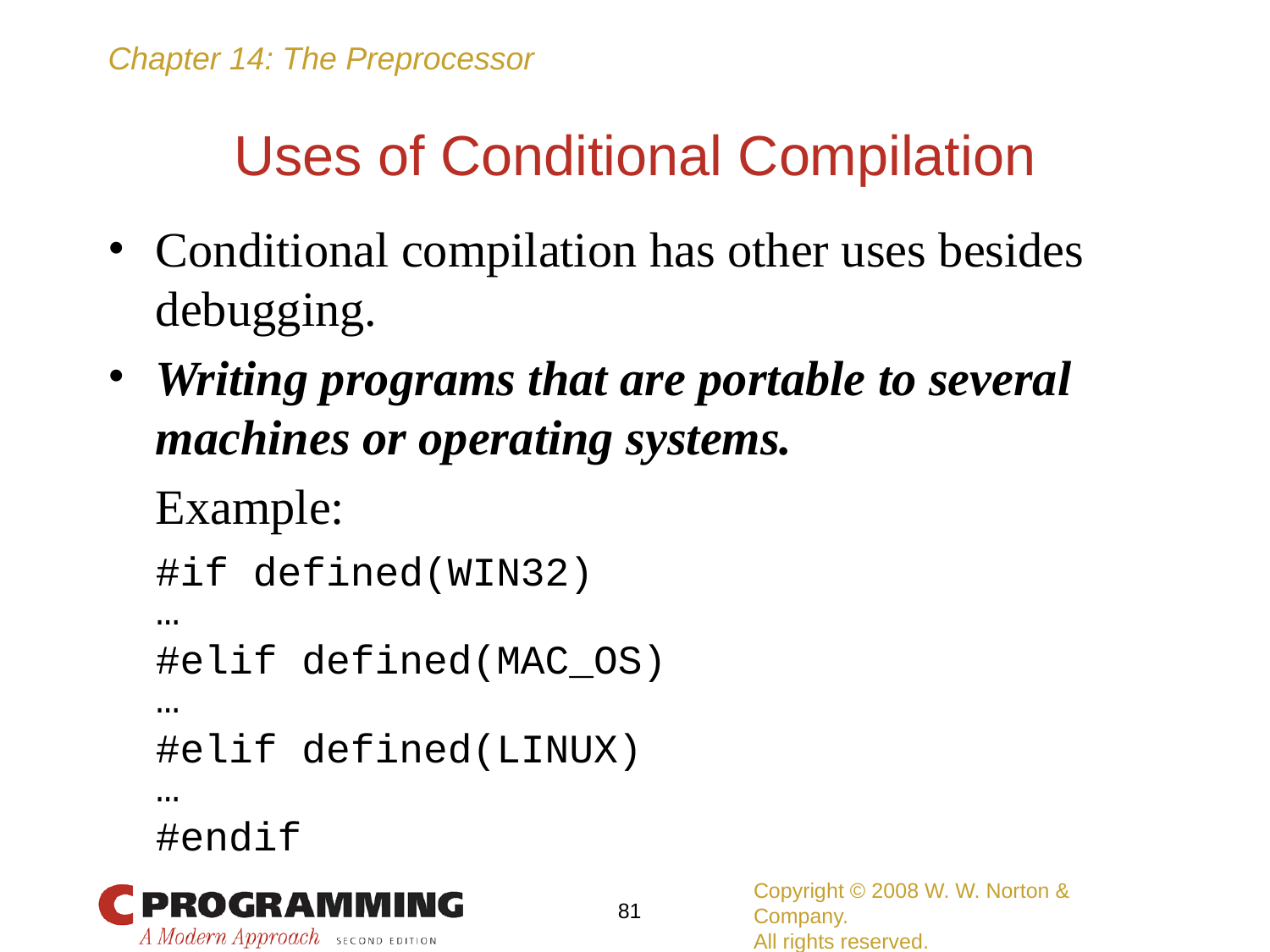

# Uses of Conditional Compilation
Conditional compilation has other uses besides debugging.
Writing programs that are portable to several machines or operating systems.
	Example:
	#if defined(WIN32)
	…
	#elif defined(MAC_OS)
	…
	#elif defined(LINUX)
	…
	#endif
Copyright © 2008 W. W. Norton & Company.
All rights reserved.
81